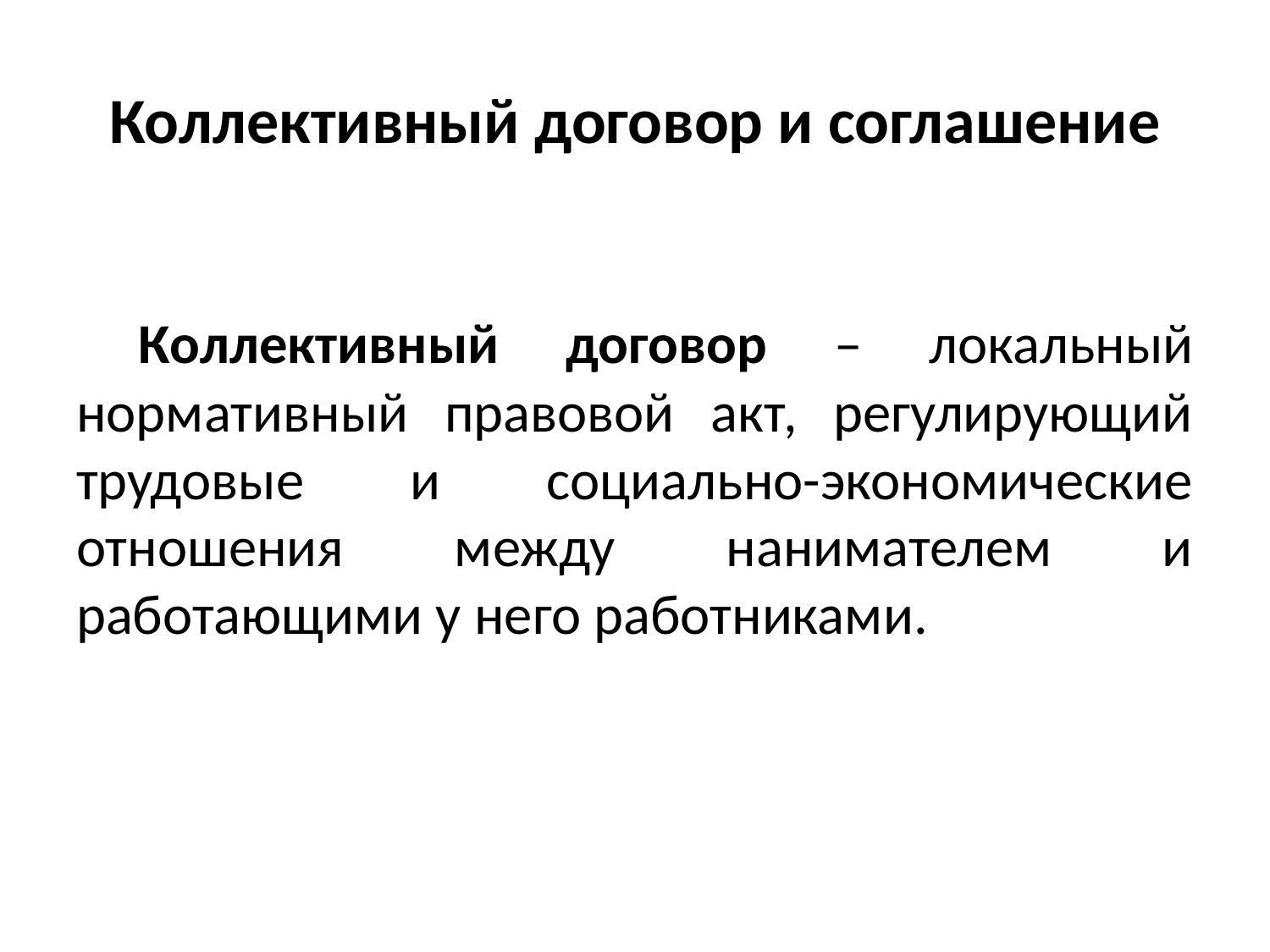

# Коллективный договор и соглашение

Коллективный договор – локальный нормативный правовой акт, регулирующий трудовые и социально-экономические отношения между нанимателем и работающими у него работниками.